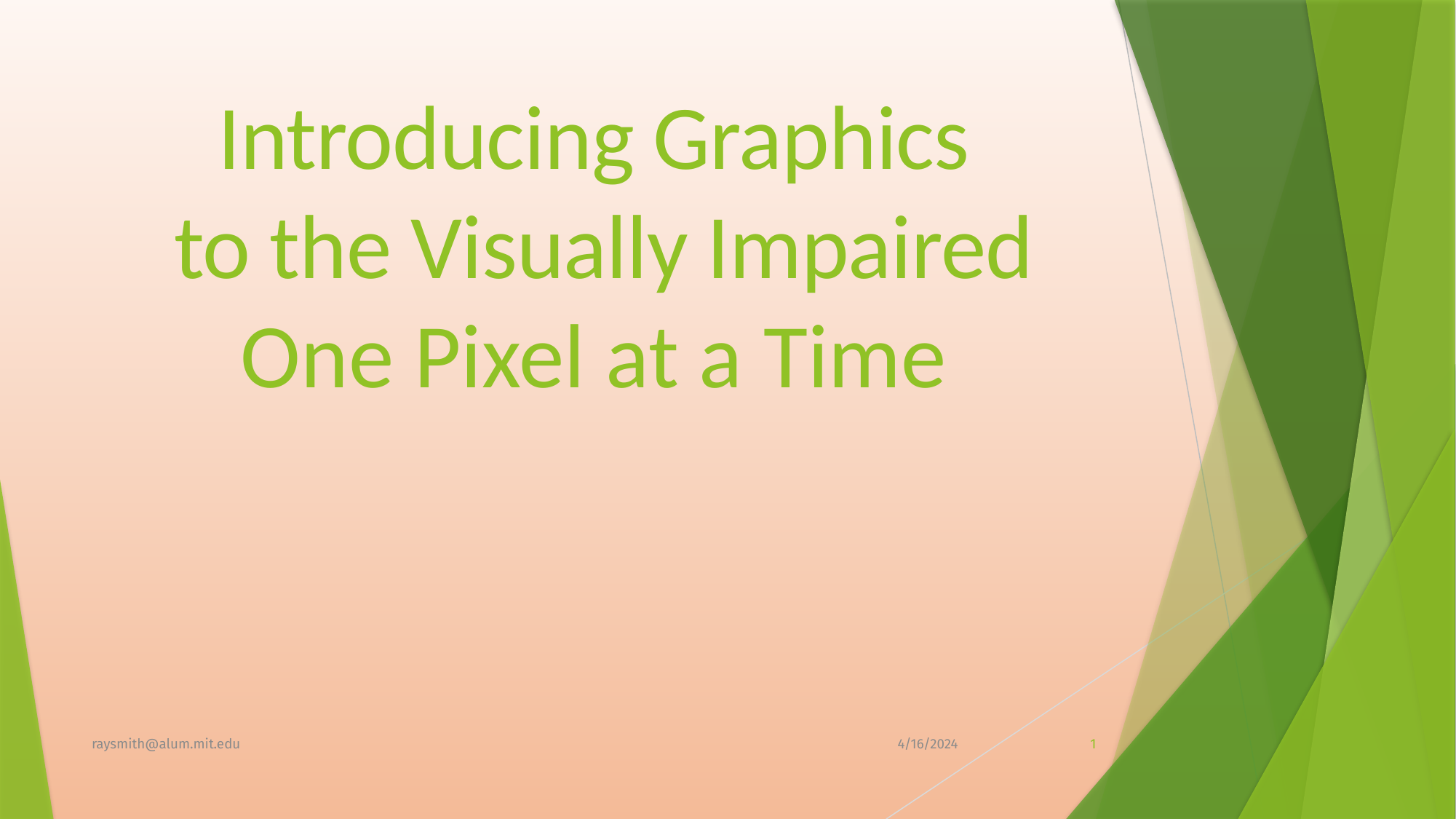

# Introducing Graphics to the Visually Impaired One Pixel at a Time

raysmith@alum.mit.edu
4/16/2024
1